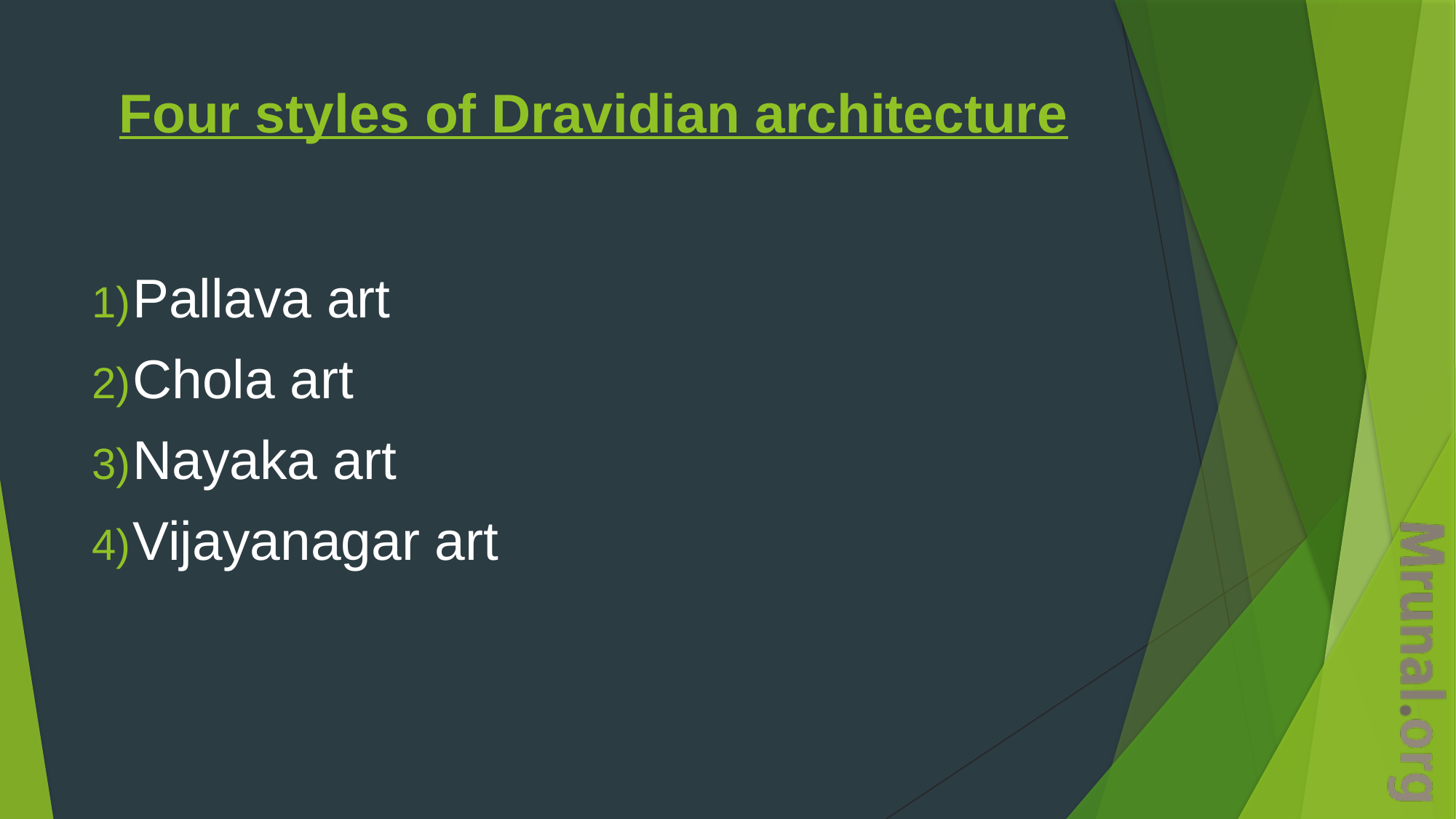

# Four styles of Dravidian architecture
Pallava art
Chola art
Nayaka art
Vijayanagar art